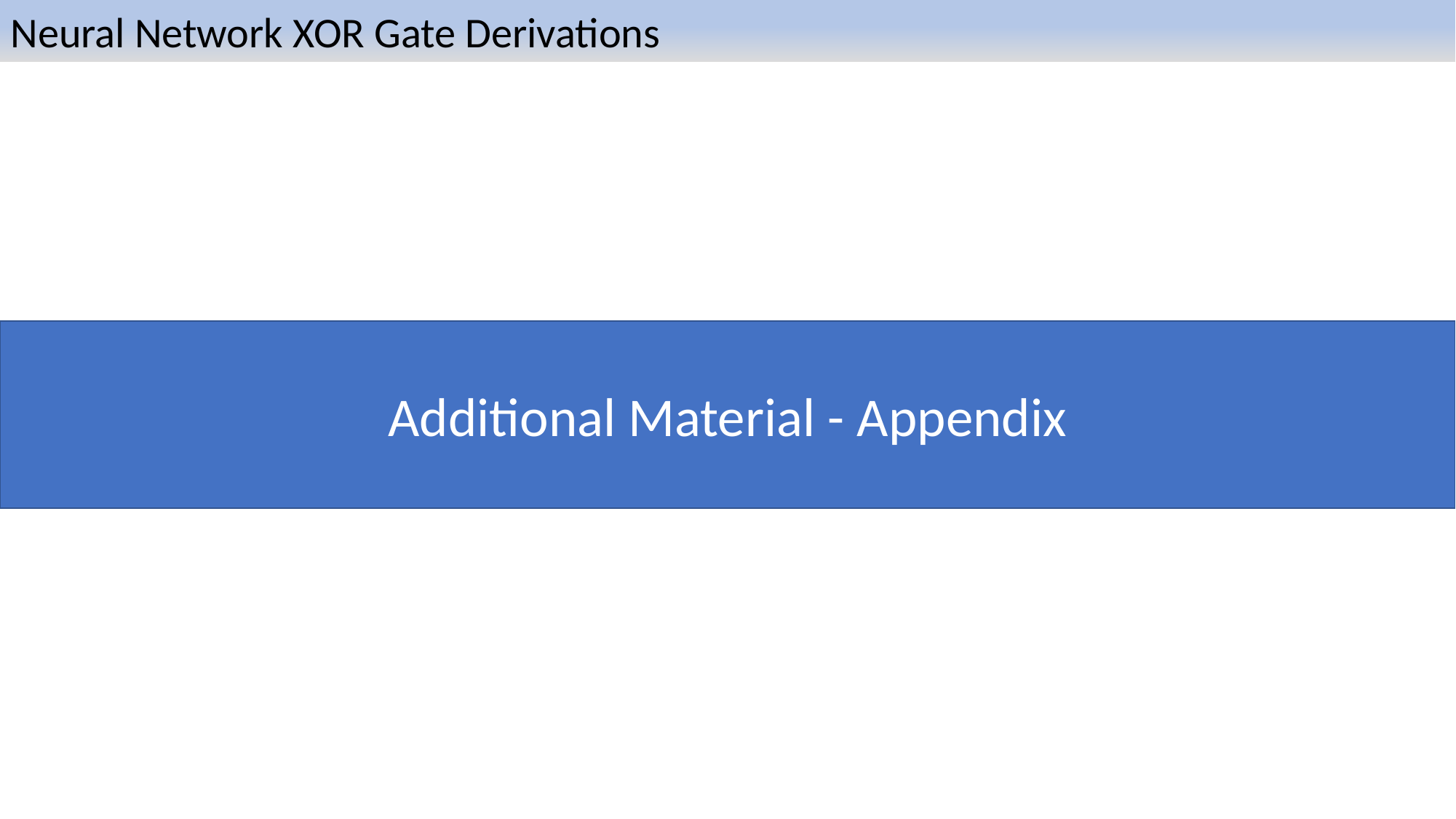

Neural Network XOR Gate Derivations
Additional Material - Appendix